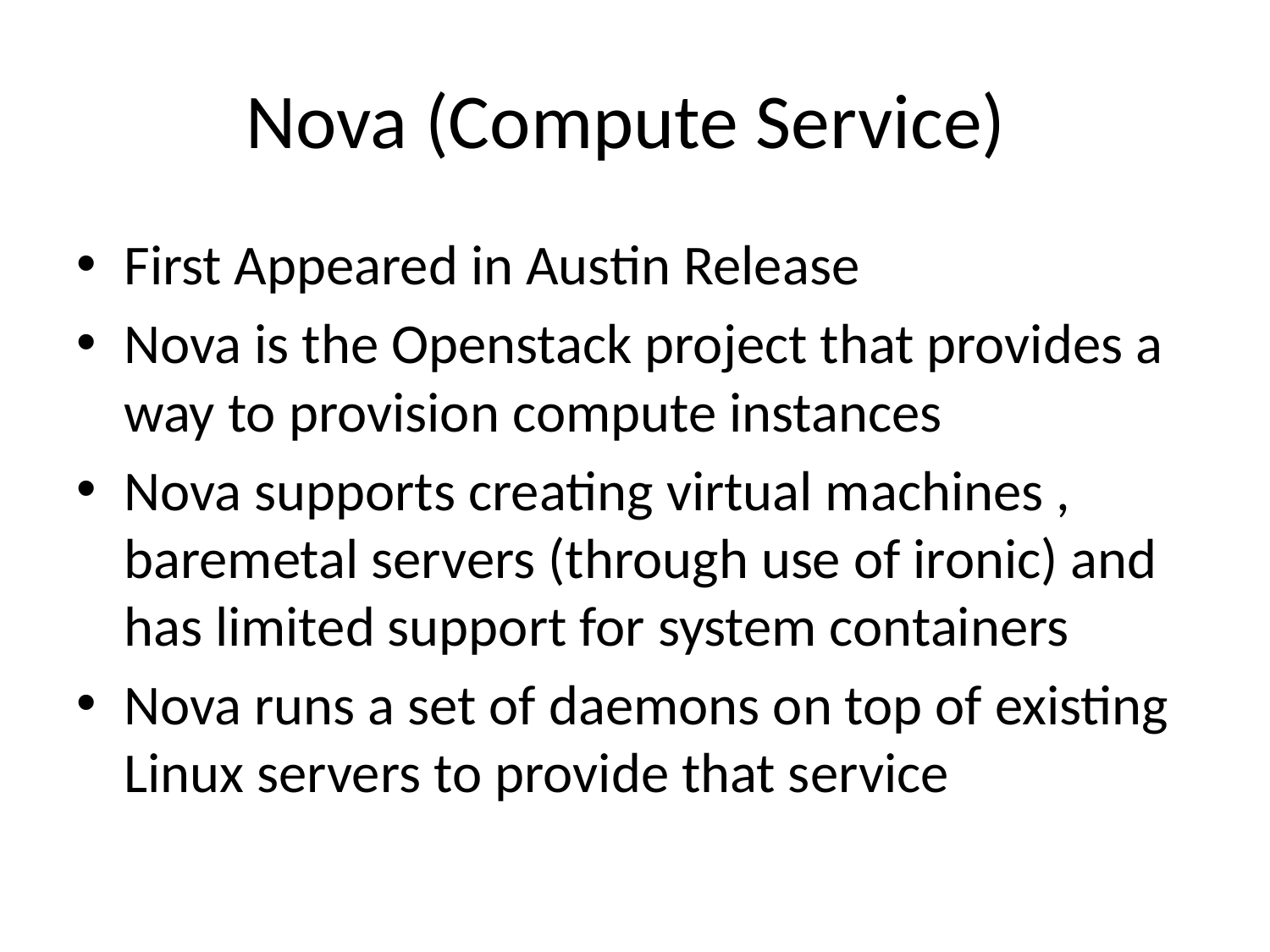

# Nova (Compute Service)
First Appeared in Austin Release
Nova is the Openstack project that provides a way to provision compute instances
Nova supports creating virtual machines , baremetal servers (through use of ironic) and has limited support for system containers
Nova runs a set of daemons on top of existing Linux servers to provide that service